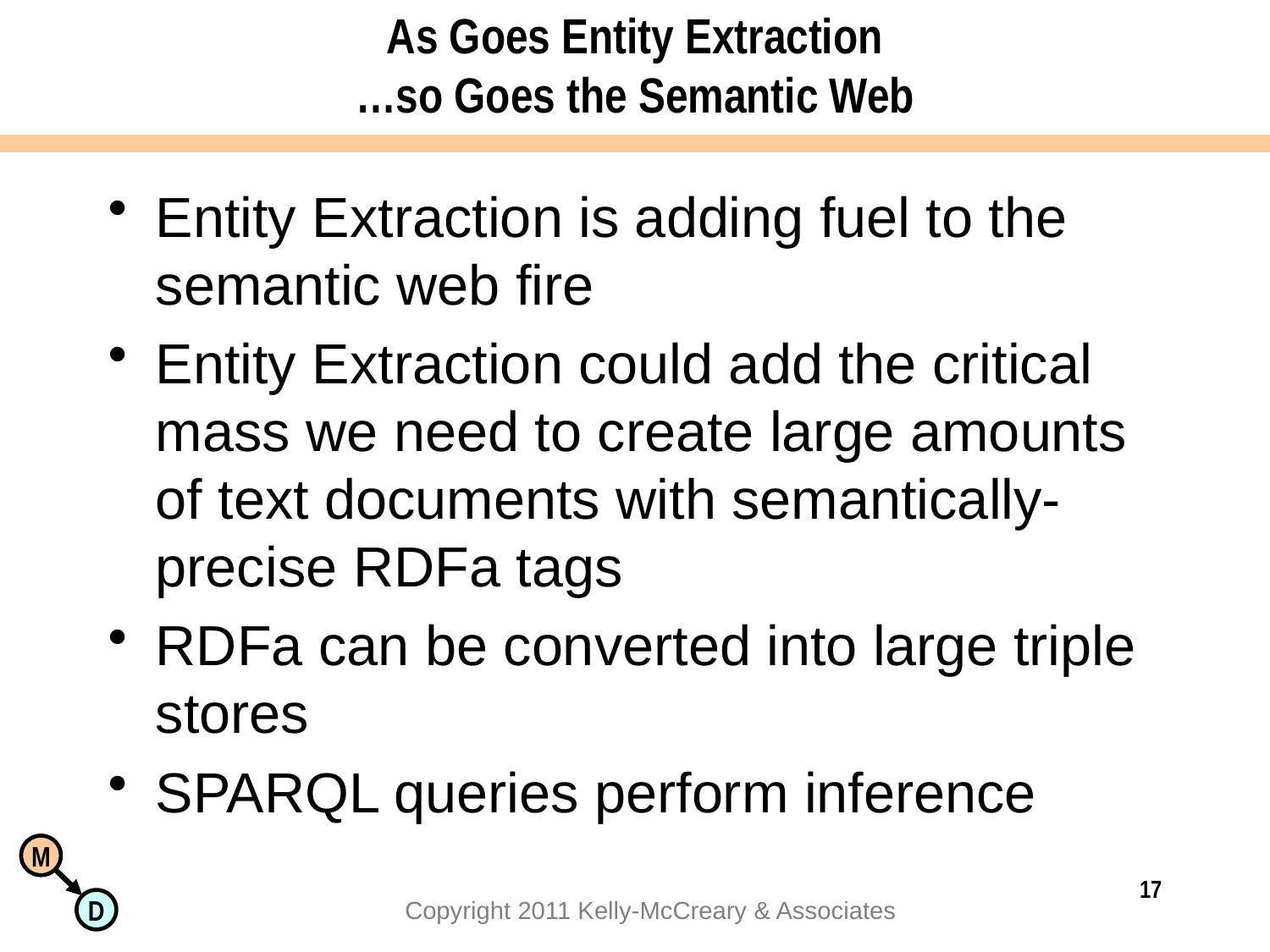

# As Goes Entity Extraction …so Goes the Semantic Web
Entity Extraction is adding fuel to the semantic web fire
Entity Extraction could add the critical mass we need to create large amounts of text documents with semantically-precise RDFa tags
RDFa can be converted into large triple stores
SPARQL queries perform inference

17
Copyright 2011 Kelly-McCreary & Associates